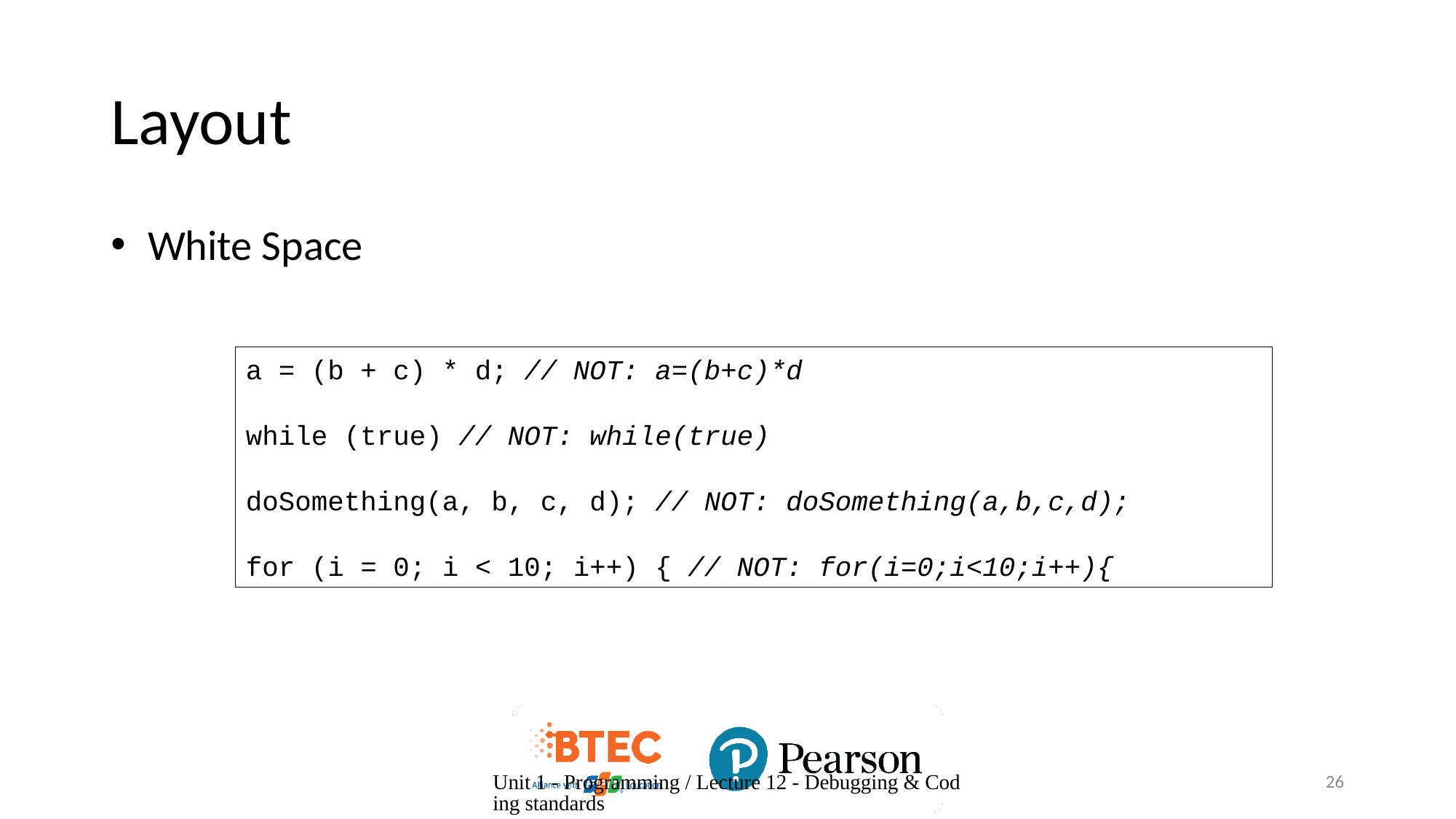

# Layout
 White Space
a = (b + c) * d; // NOT: a=(b+c)*d

while (true) // NOT: while(true)

doSomething(a, b, c, d); // NOT: doSomething(a,b,c,d);

for (i = 0; i < 10; i++) { // NOT: for(i=0;i<10;i++){
Unit 1 - Programming / Lecture 12 - Debugging & Coding standards
26